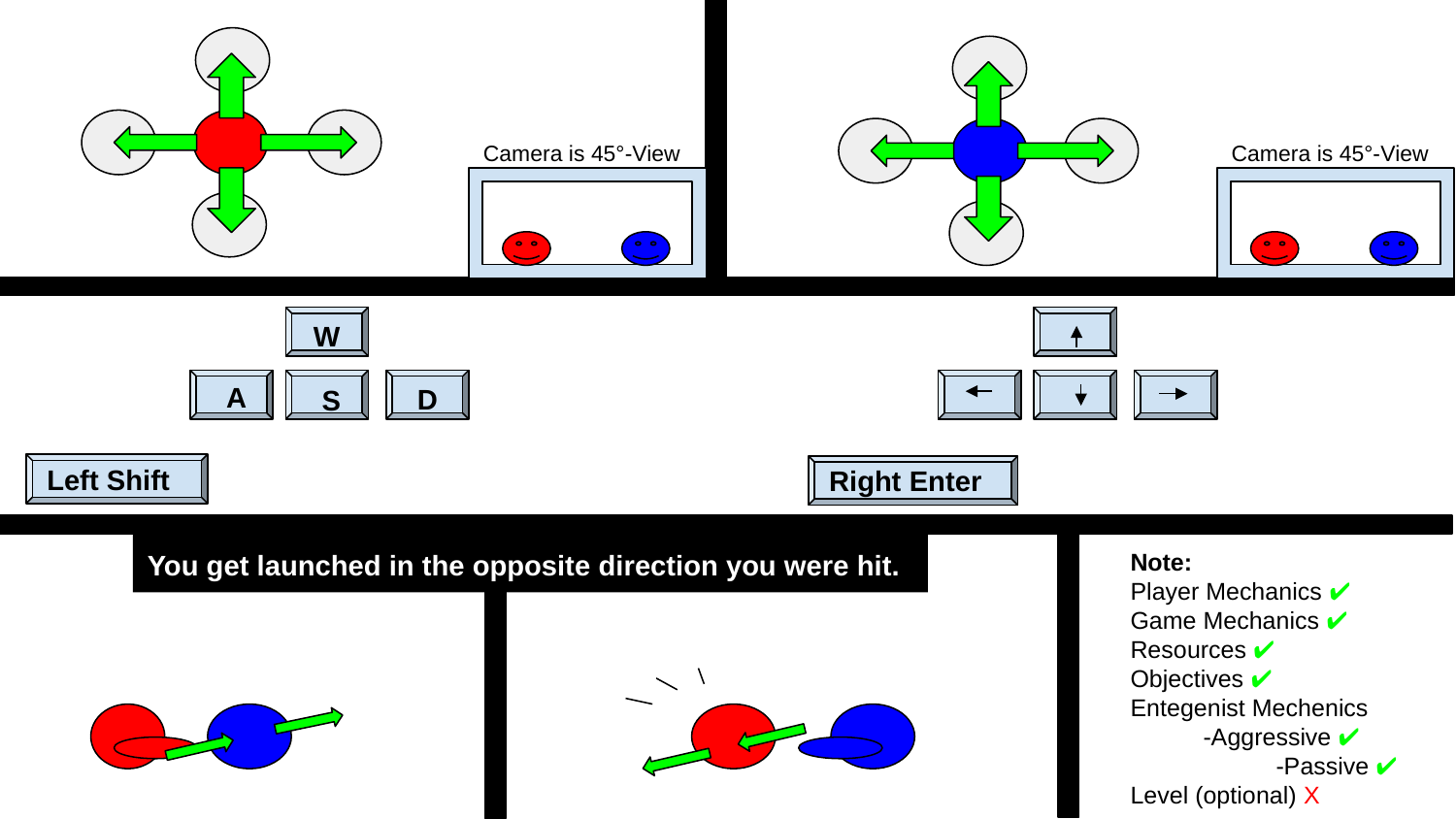

Camera is 45°-View
Camera is 45°-View

W

A
D
S

Left Shift
Right Enter

Note:
Player Mechanics ✔
Game Mechanics ✔
Resources ✔
Objectives ✔
Entegenist Mechenics
-Aggressive ✔
	-Passive ✔
Level (optional) X
You get launched in the opposite direction you were hit.